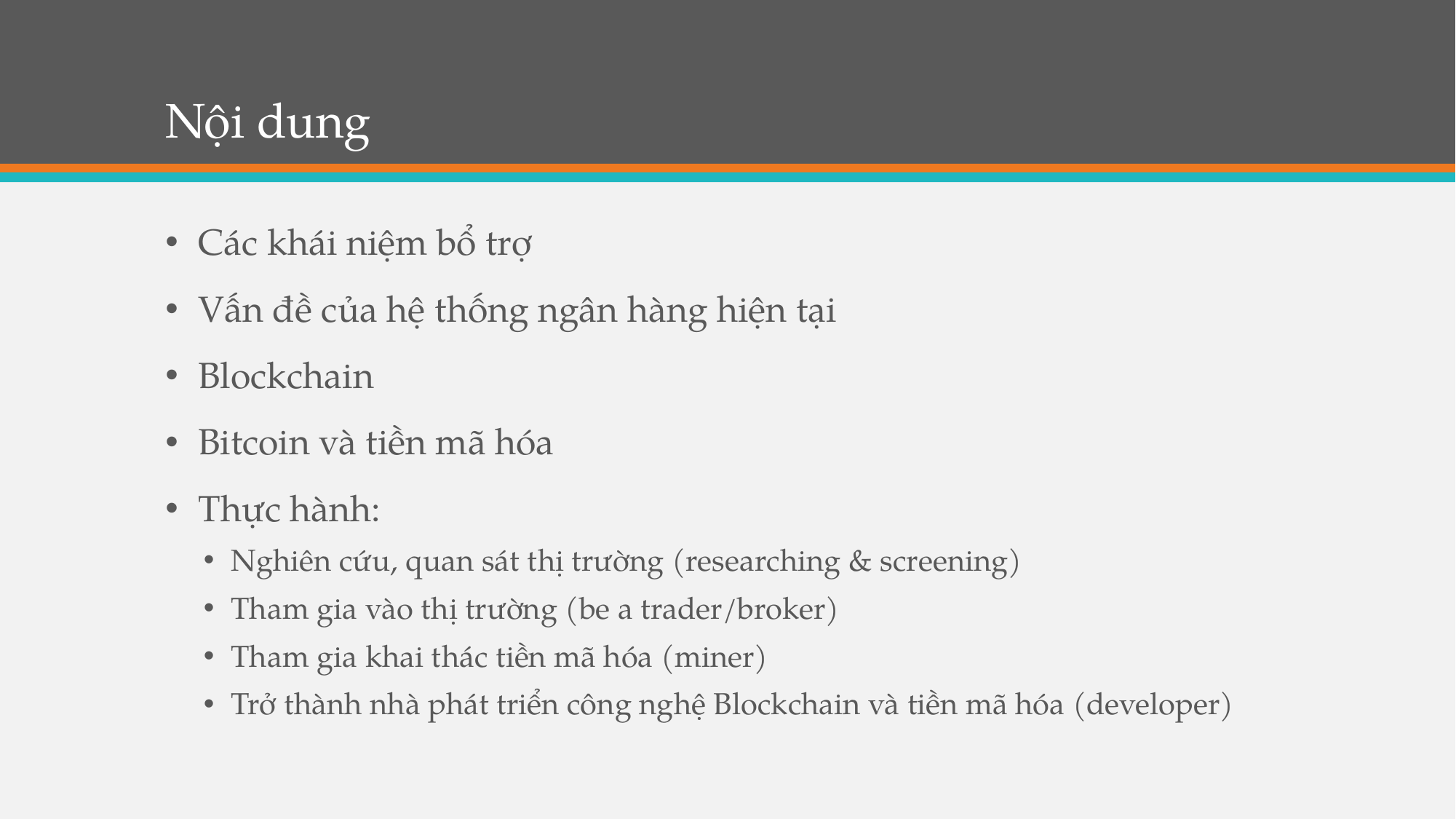

# Nội dung
Các khái niệm bổ trợ
Vấn đề của hệ thống ngân hàng hiện tại
Blockchain
Bitcoin và tiền mã hóa
Thực hành:
Nghiên cứu, quan sát thị trường (researching & screening)
Tham gia vào thị trường (be a trader/broker)
Tham gia khai thác tiền mã hóa (miner)
Trở thành nhà phát triển công nghệ Blockchain và tiền mã hóa (developer)